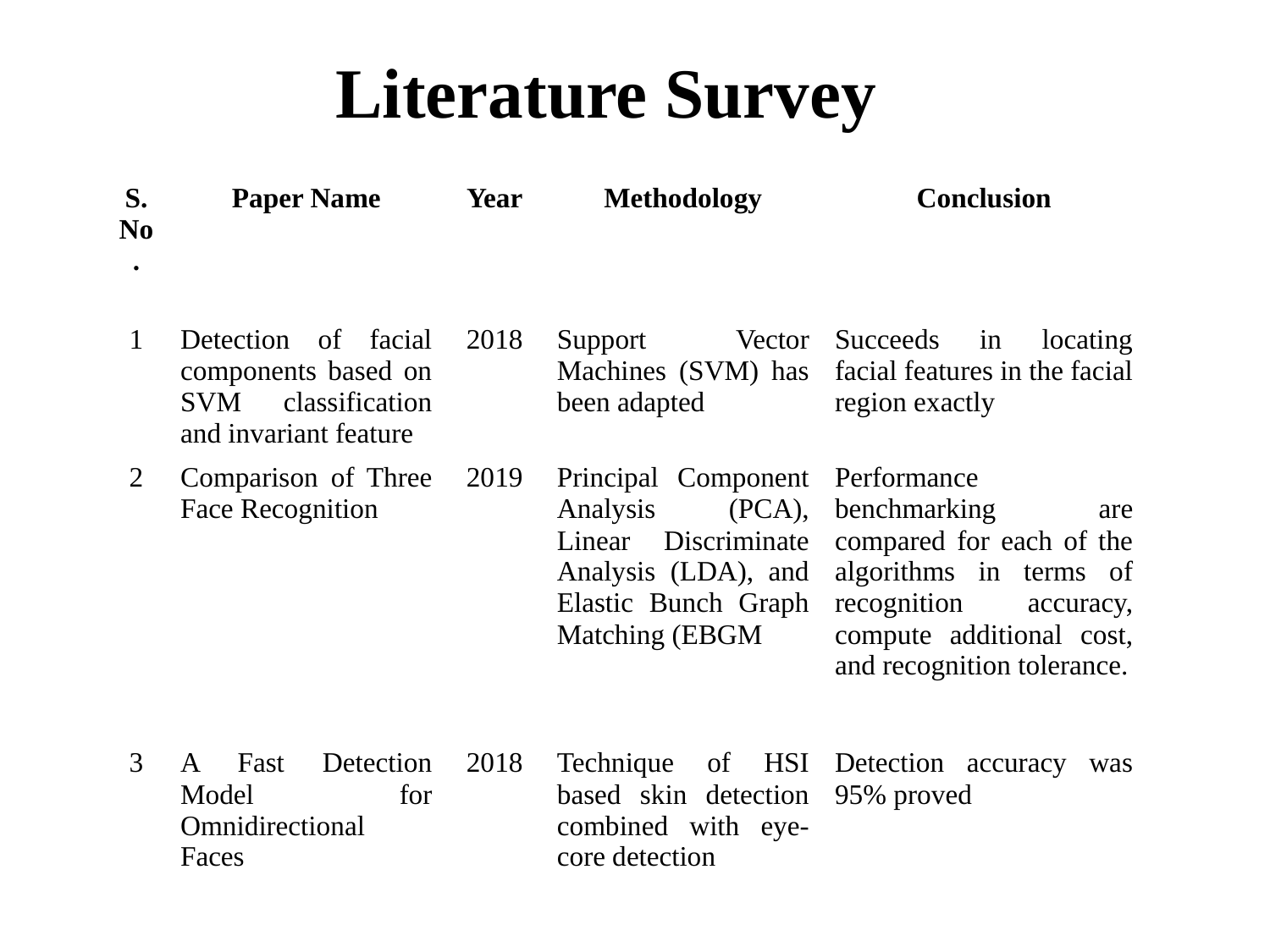

Literature Survey
| S.No. | Paper Name | Year | Methodology | Conclusion |
| --- | --- | --- | --- | --- |
| 1 | Detection of facial components based on SVM classification and invariant feature | 2018 | Support Vector Machines (SVM) has been adapted | Succeeds in locating facial features in the facial region exactly |
| 2 | Comparison of Three Face Recognition | 2019 | Principal Component Analysis (PCA), Linear Discriminate Analysis (LDA), and Elastic Bunch Graph Matching (EBGM | Performance benchmarking are compared for each of the algorithms in terms of recognition accuracy, compute additional cost, and recognition tolerance. |
| 3 | A Fast Detection Model for Omnidirectional Faces | 2018 | Technique of HSI based skin detection combined with eye-core detection | Detection accuracy was 95% proved |